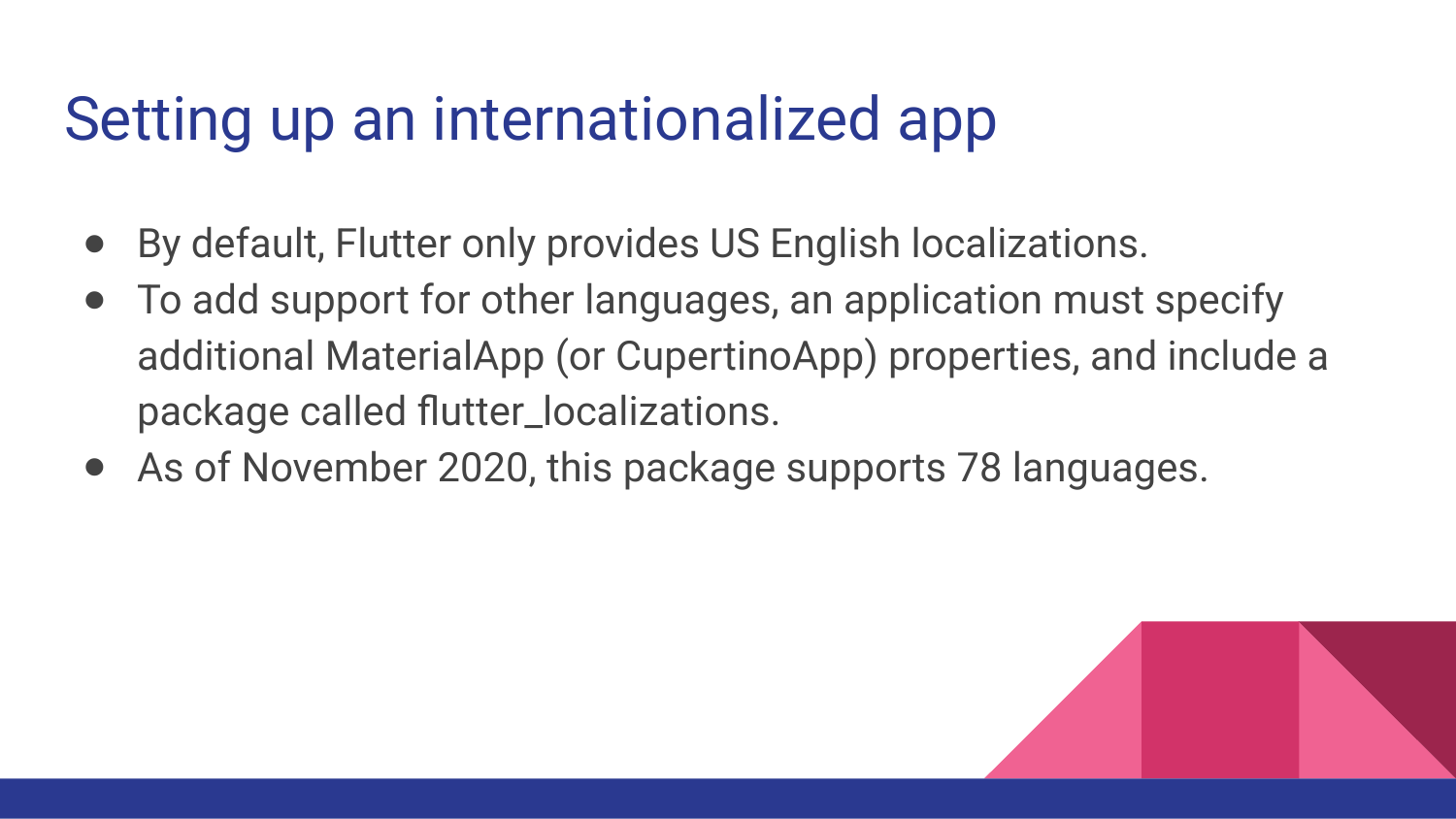

# Setting up an internation­alized app
By default, Flutter only provides US English localizations.
To add support for other languages, an application must specify additional MaterialApp (or CupertinoApp) properties, and include a package called flutter_localizations.
As of November 2020, this package supports 78 languages.